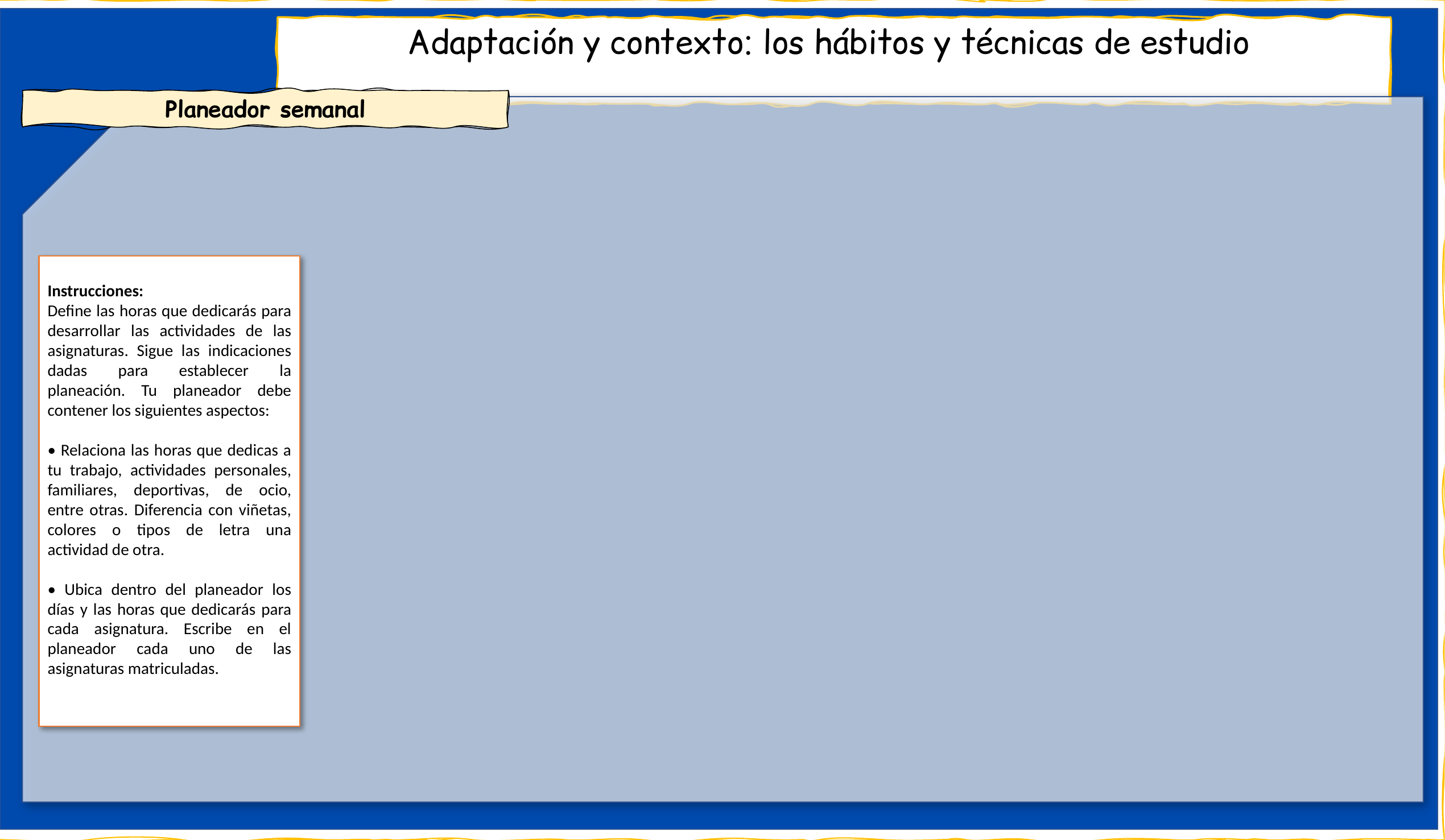

Adaptación y contexto: los hábitos y técnicas de estudio

Planeador semanal

Instrucciones:
Define las horas que dedicarás para desarrollar las actividades de las asignaturas. Sigue las indicaciones dadas para establecer la planeación. Tu planeador debe contener los siguientes aspectos:

• Relaciona las horas que dedicas a tu trabajo, actividades personales, familiares, deportivas, de ocio, entre otras. Diferencia con viñetas, colores o tipos de letra una actividad de otra.

• Ubica dentro del planeador los días y las horas que dedicarás para cada asignatura. Escribe en el planeador cada uno de las asignaturas matriculadas.